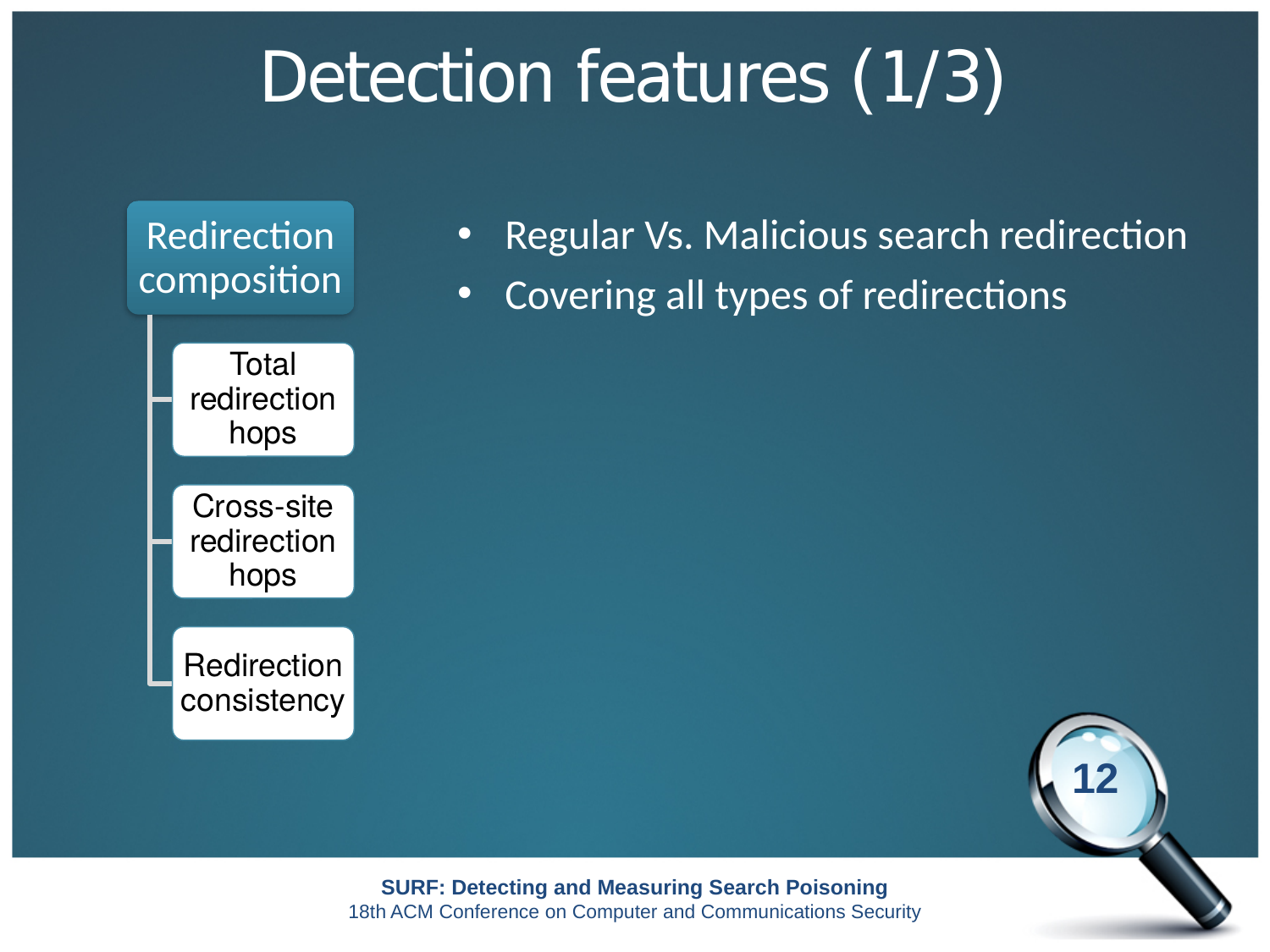

# Detection features (1/3)

Redirection composition
Regular Vs. Malicious search redirection
Covering all types of redirections

Total redirection hops

Cross-site redirection hops

Redirection consistency
12
SURF: Detecting and Measuring Search Poisoning
18th ACM Conference on Computer and Communications Security